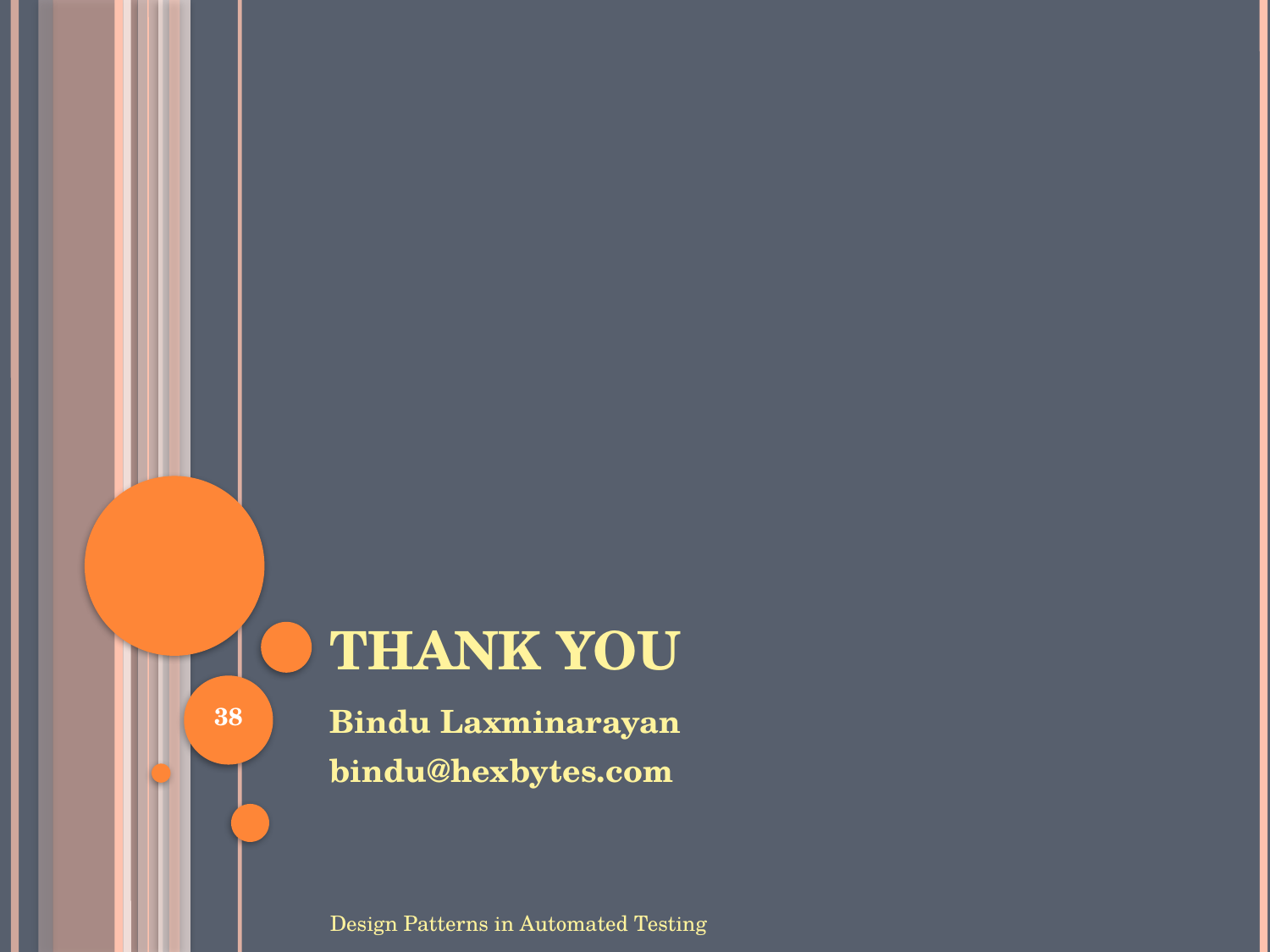

# Thank you
38
Bindu Laxminarayan
bindu@hexbytes.com
Design Patterns in Automated Testing